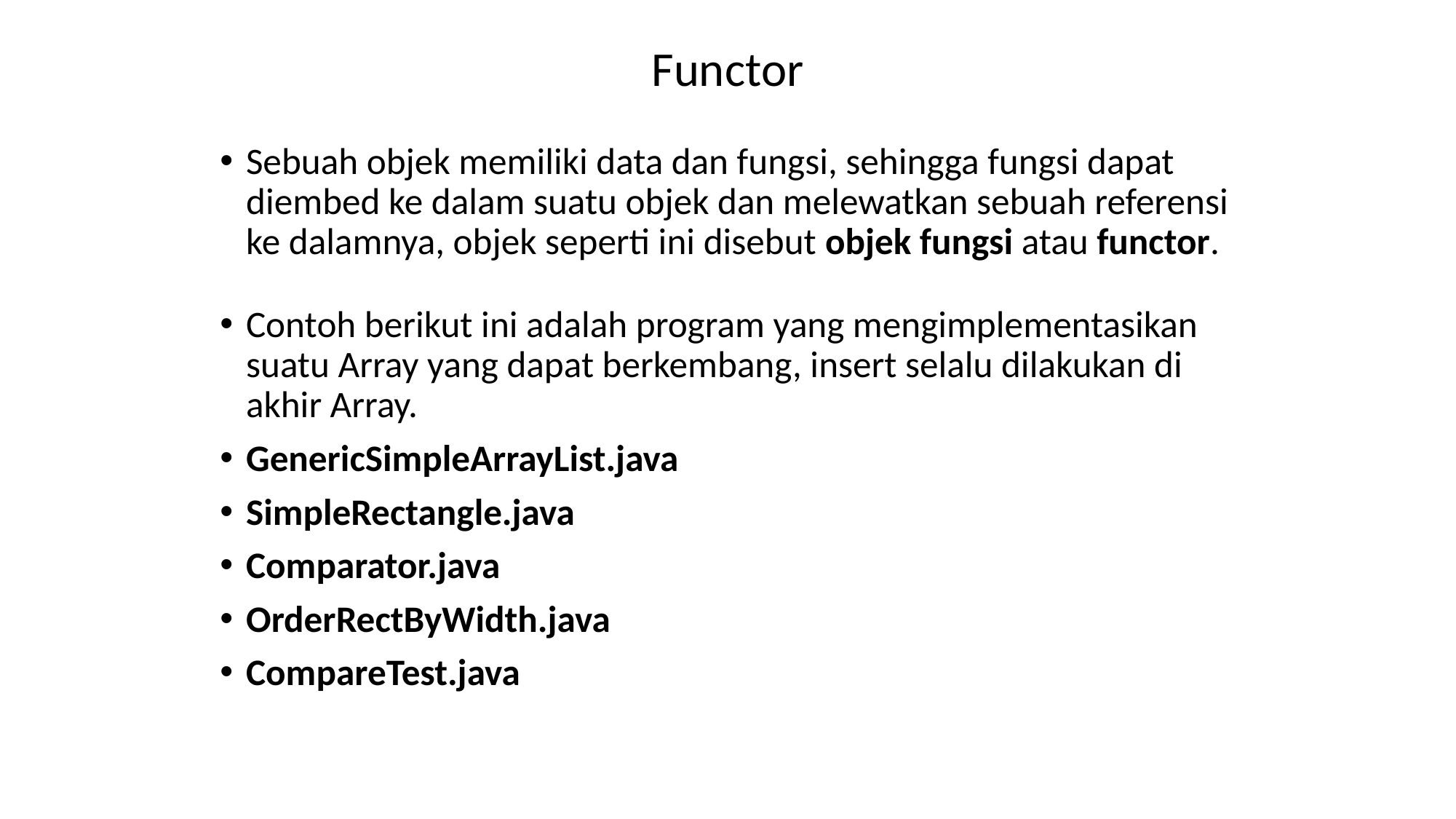

# Functor
Sebuah objek memiliki data dan fungsi, sehingga fungsi dapat diembed ke dalam suatu objek dan melewatkan sebuah referensi ke dalamnya, objek seperti ini disebut objek fungsi atau functor.

Contoh berikut ini adalah program yang mengimplementasikan suatu Array yang dapat berkembang, insert selalu dilakukan di akhir Array.
GenericSimpleArrayList.java
SimpleRectangle.java
Comparator.java
OrderRectByWidth.java
CompareTest.java